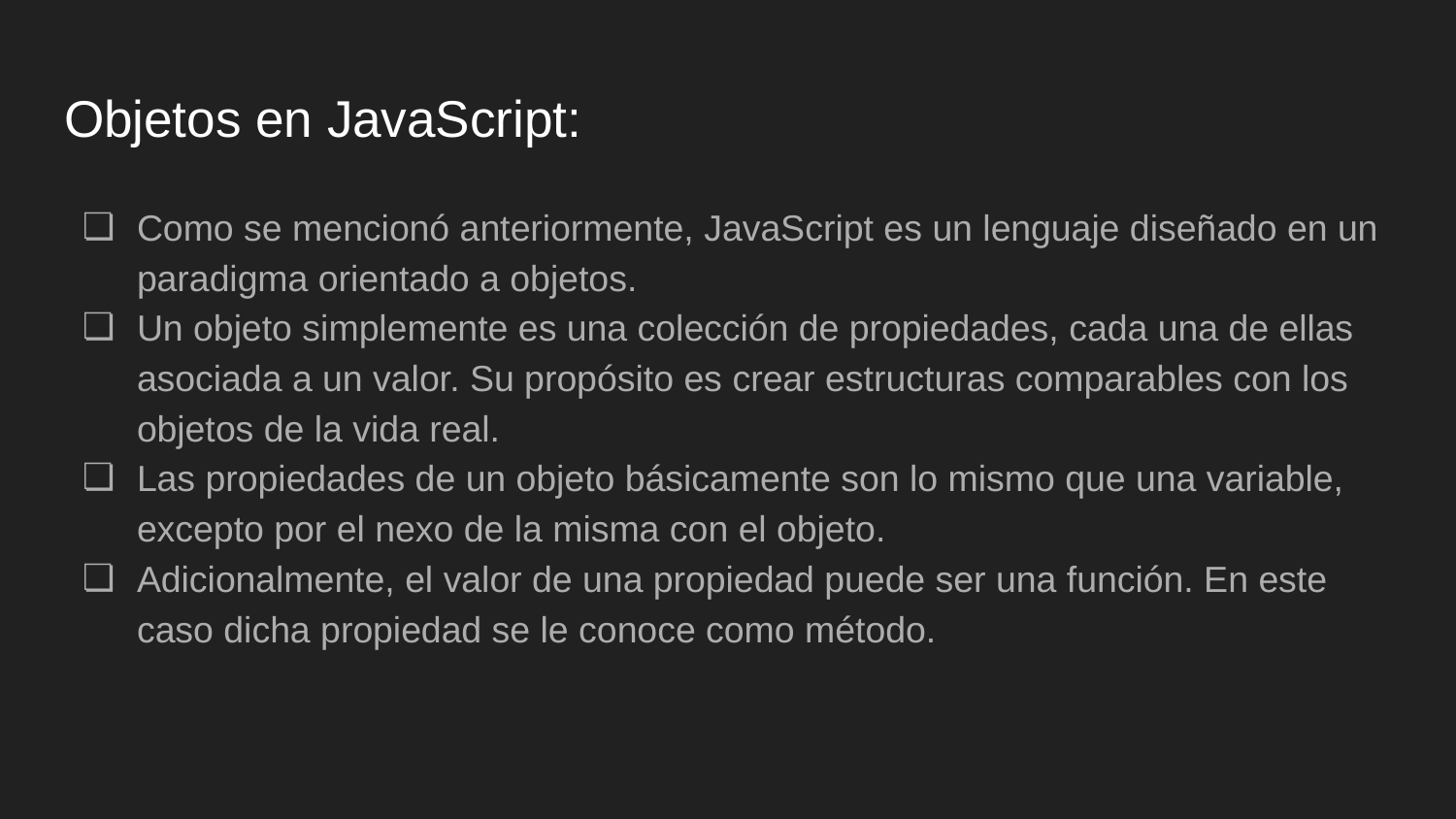

# Objetos en JavaScript:
Como se mencionó anteriormente, JavaScript es un lenguaje diseñado en un paradigma orientado a objetos.
Un objeto simplemente es una colección de propiedades, cada una de ellas asociada a un valor. Su propósito es crear estructuras comparables con los objetos de la vida real.
Las propiedades de un objeto básicamente son lo mismo que una variable, excepto por el nexo de la misma con el objeto.
Adicionalmente, el valor de una propiedad puede ser una función. En este caso dicha propiedad se le conoce como método.